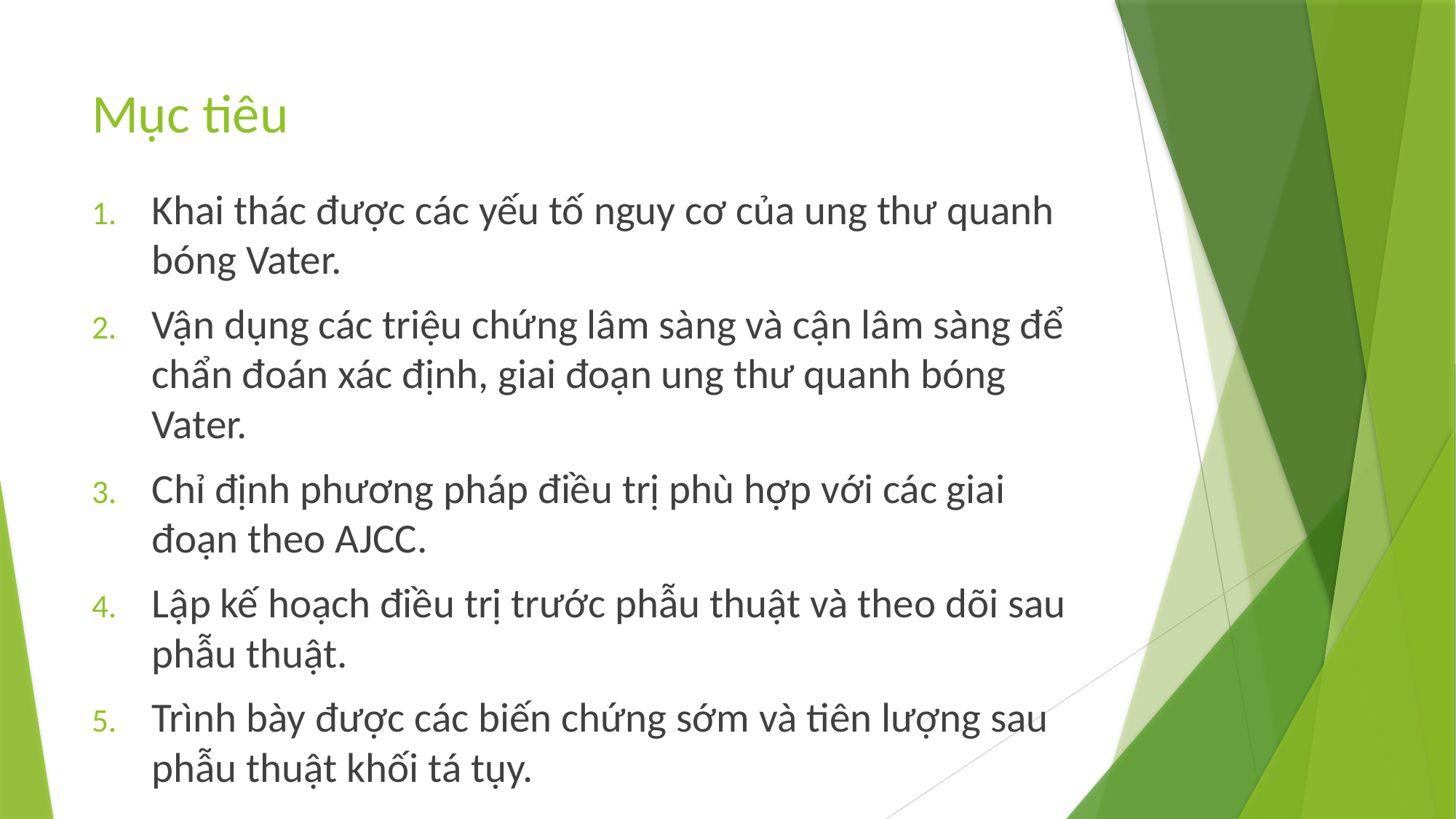

# Mục tiêu
Khai thác được các yếu tố nguy cơ của ung thư quanh bóng Vater.
Vận dụng các triệu chứng lâm sàng và cận lâm sàng để chẩn đoán xác định, giai đoạn ung thư quanh bóng Vater.
Chỉ định phương pháp điều trị phù hợp với các giai đoạn theo AJCC.
Lập kế hoạch điều trị trước phẫu thuật và theo dõi sau phẫu thuật.
Trình bày được các biến chứng sớm và tiên lượng sau phẫu thuật khối tá tụy.